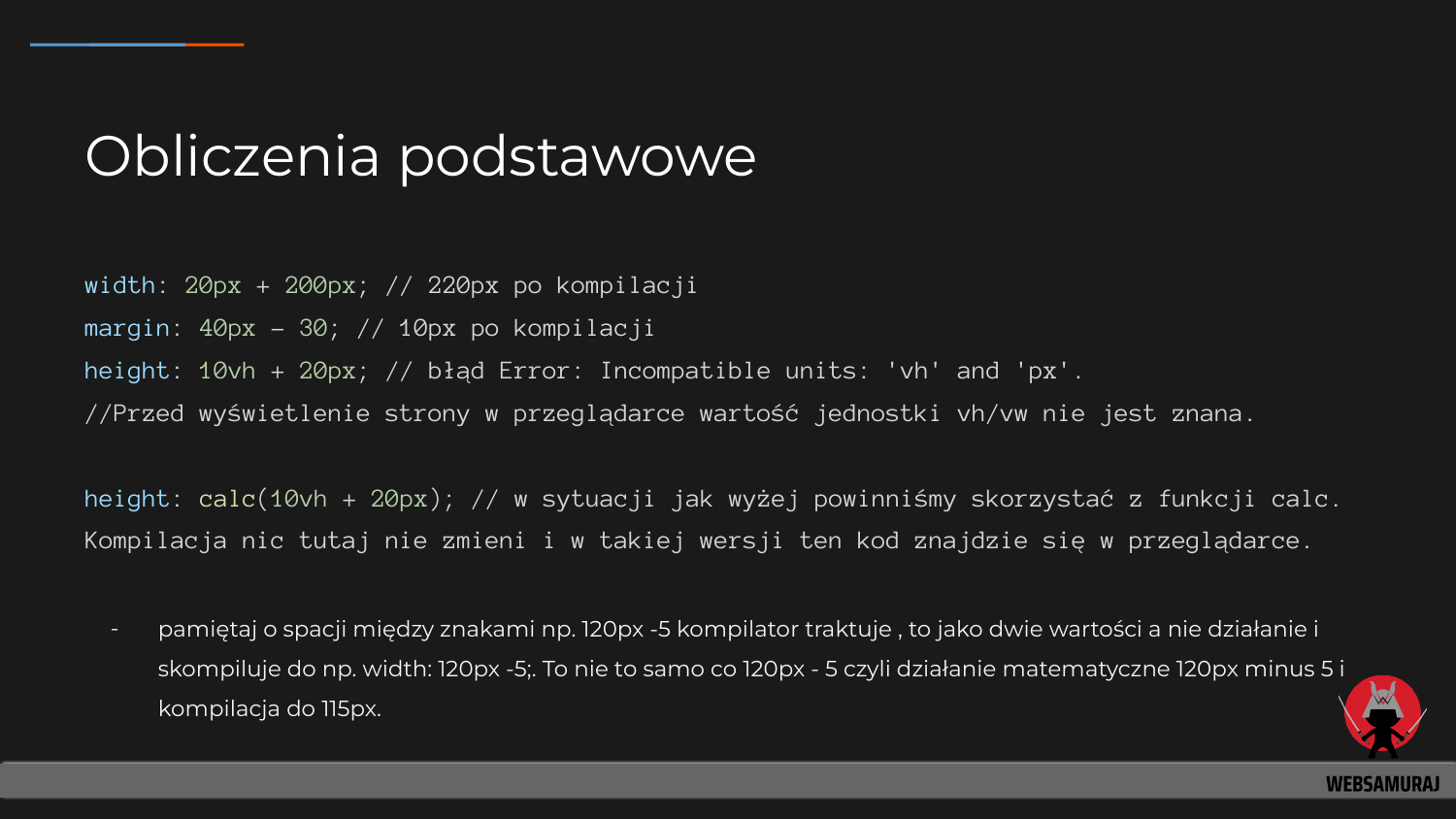

# Obliczenia podstawowe
width: 20px + 200px; // 220px po kompilacji
margin: 40px - 30; // 10px po kompilacji
height: 10vh + 20px; // błąd Error: Incompatible units: 'vh' and 'px'.
//Przed wyświetlenie strony w przeglądarce wartość jednostki vh/vw nie jest znana.

height: calc(10vh + 20px); // w sytuacji jak wyżej powinniśmy skorzystać z funkcji calc. Kompilacja nic tutaj nie zmieni i w takiej wersji ten kod znajdzie się w przeglądarce.

pamiętaj o spacji między znakami np. 120px -5 kompilator traktuje , to jako dwie wartości a nie działanie i skompiluje do np. width: 120px -5;. To nie to samo co 120px - 5 czyli działanie matematyczne 120px minus 5 i kompilacja do 115px.